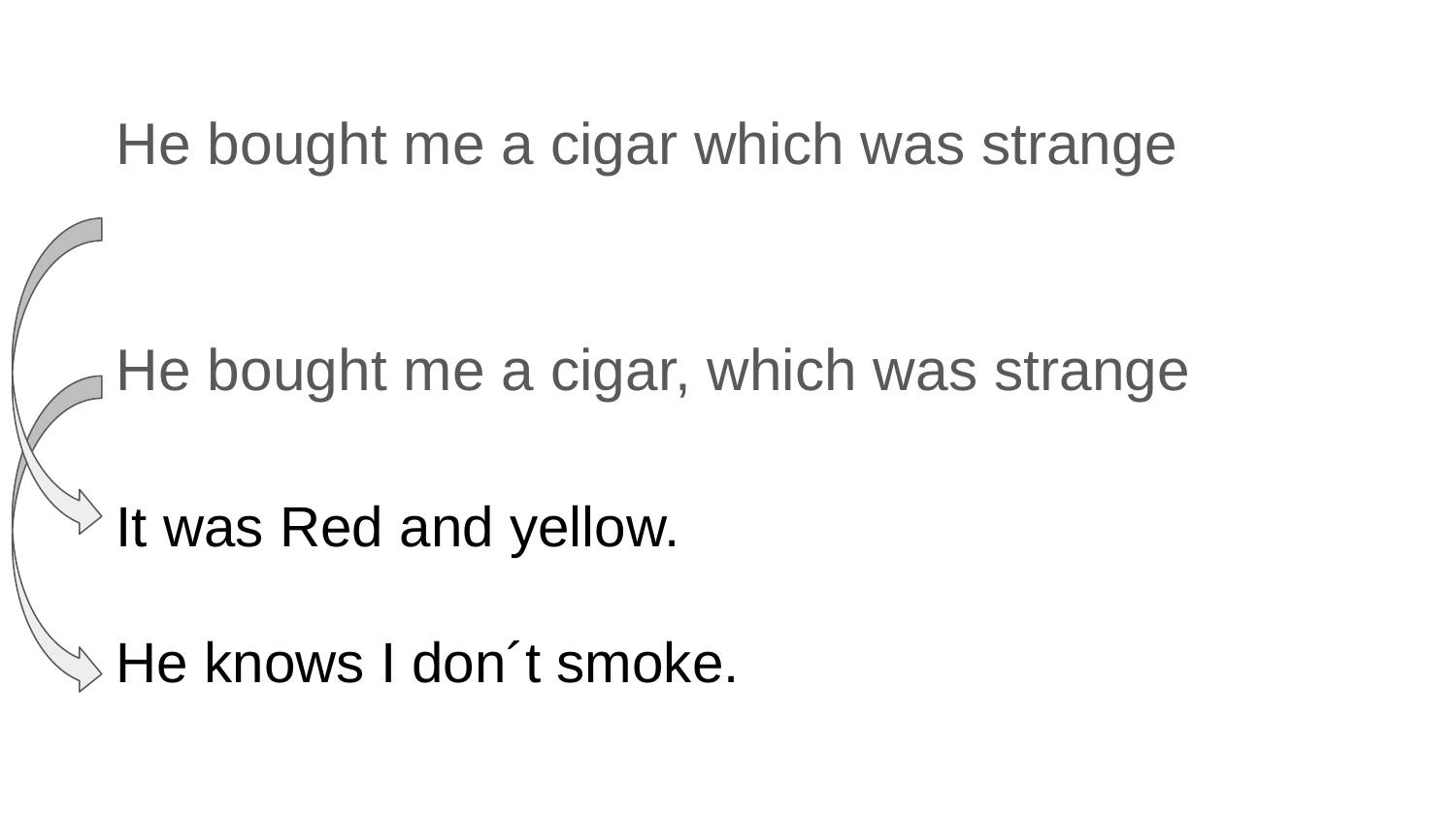

He bought me a cigar which was strange

He bought me a cigar, which was strange

It was Red and yellow.

He knows I don´t smoke.